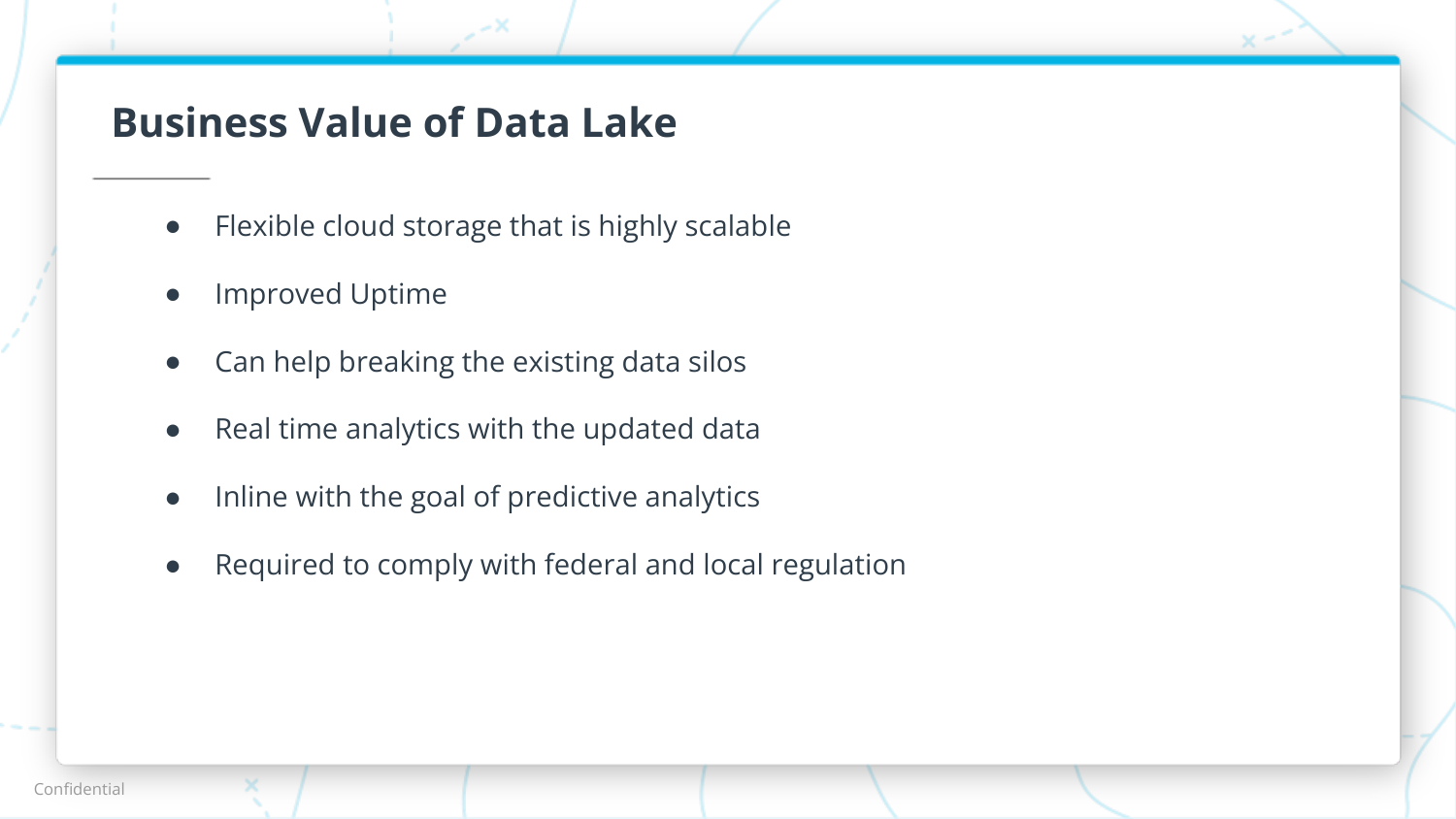

# Business Value of Data Lake
Flexible cloud storage that is highly scalable

Improved Uptime

Can help breaking the existing data silos

Real time analytics with the updated data

Inline with the goal of predictive analytics

Required to comply with federal and local regulation